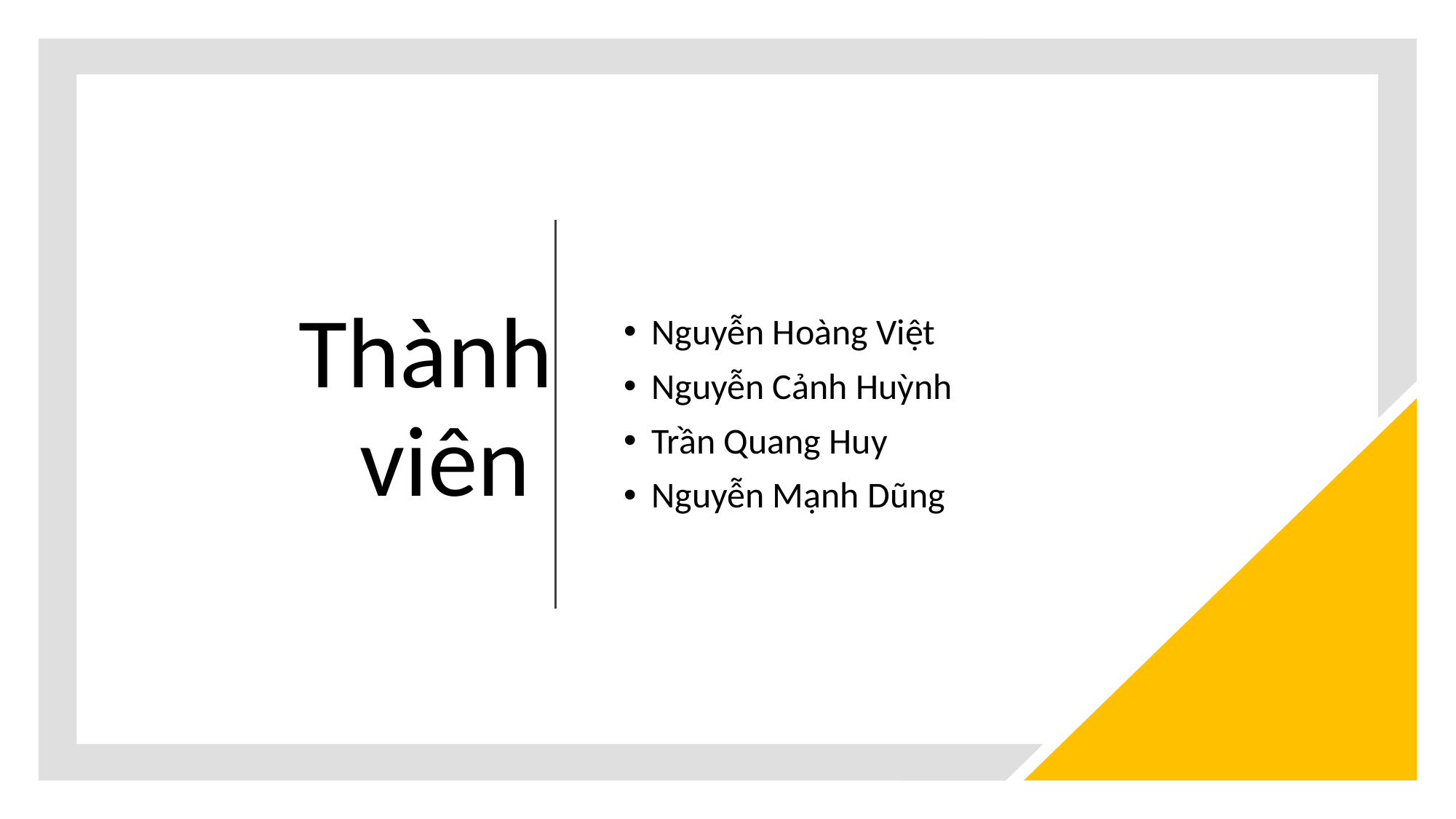

# Thành viên
Nguyễn Hoàng Việt
Nguyễn Cảnh Huỳnh
Trần Quang Huy
Nguyễn Mạnh Dũng